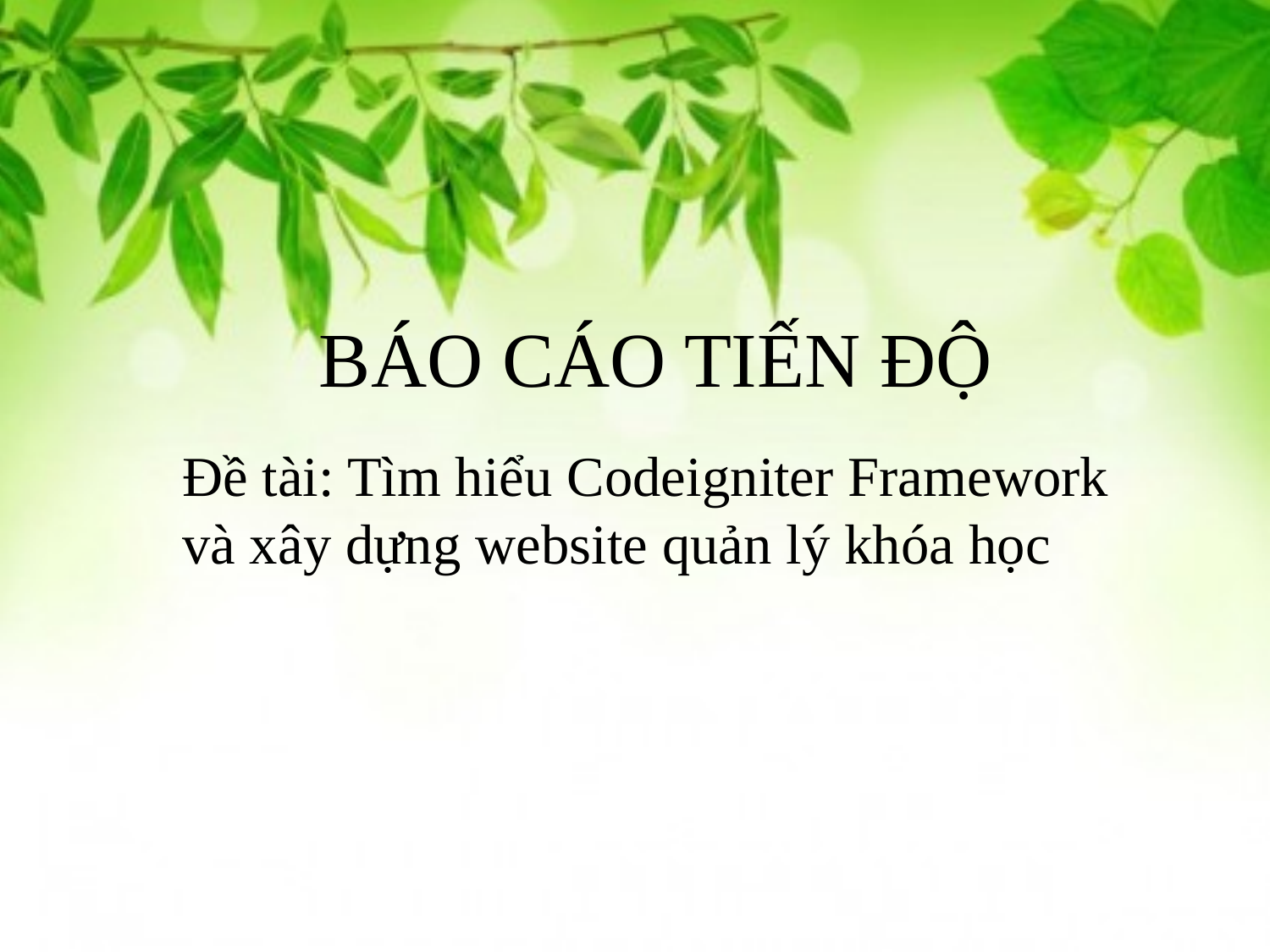

# BÁO CÁO TIẾN ĐỘ
Đề tài: Tìm hiểu Codeigniter Framework và xây dựng website quản lý khóa học